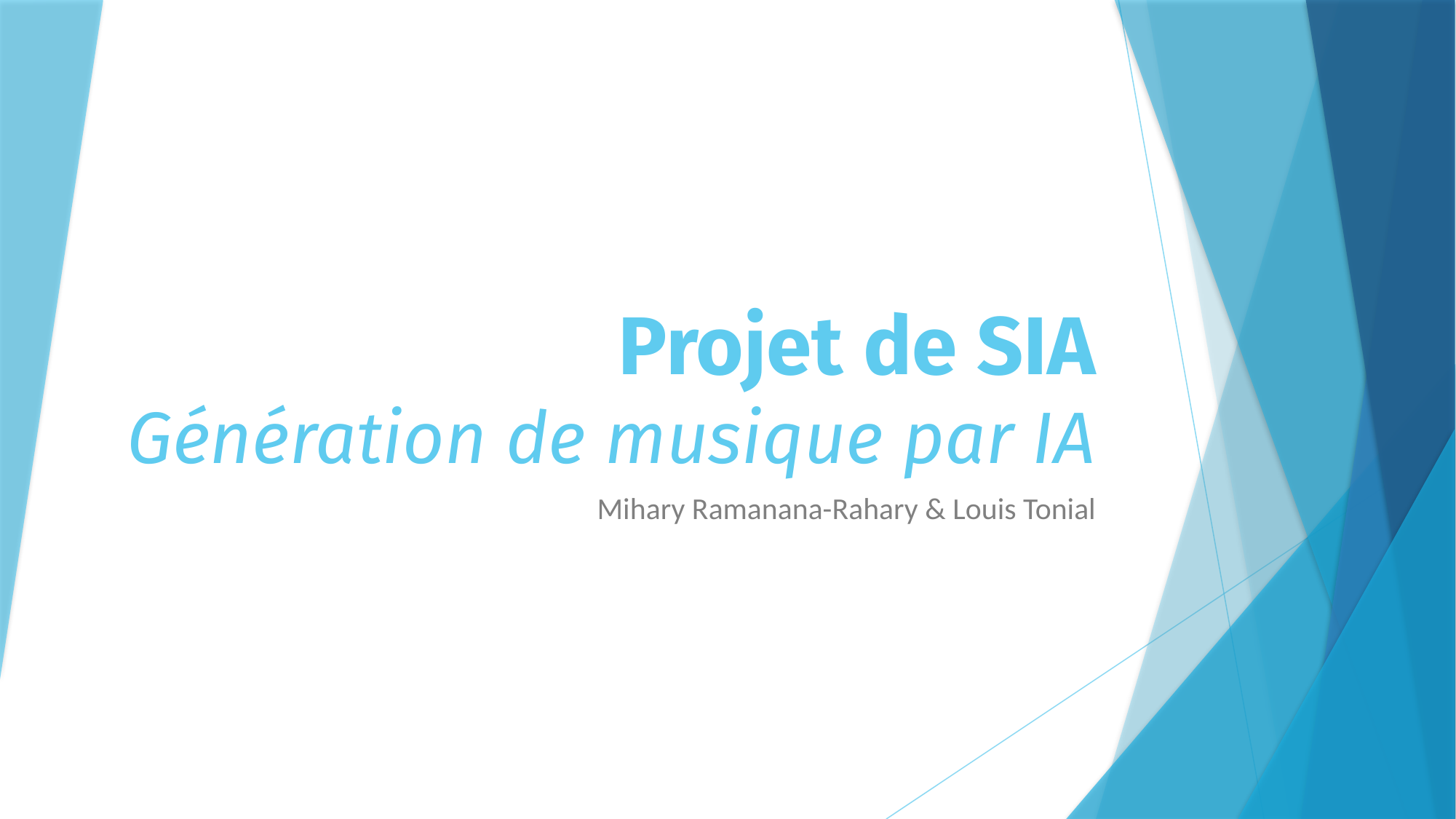

# Projet de SIA Génération de musique par IA
Mihary Ramanana-Rahary & Louis Tonial